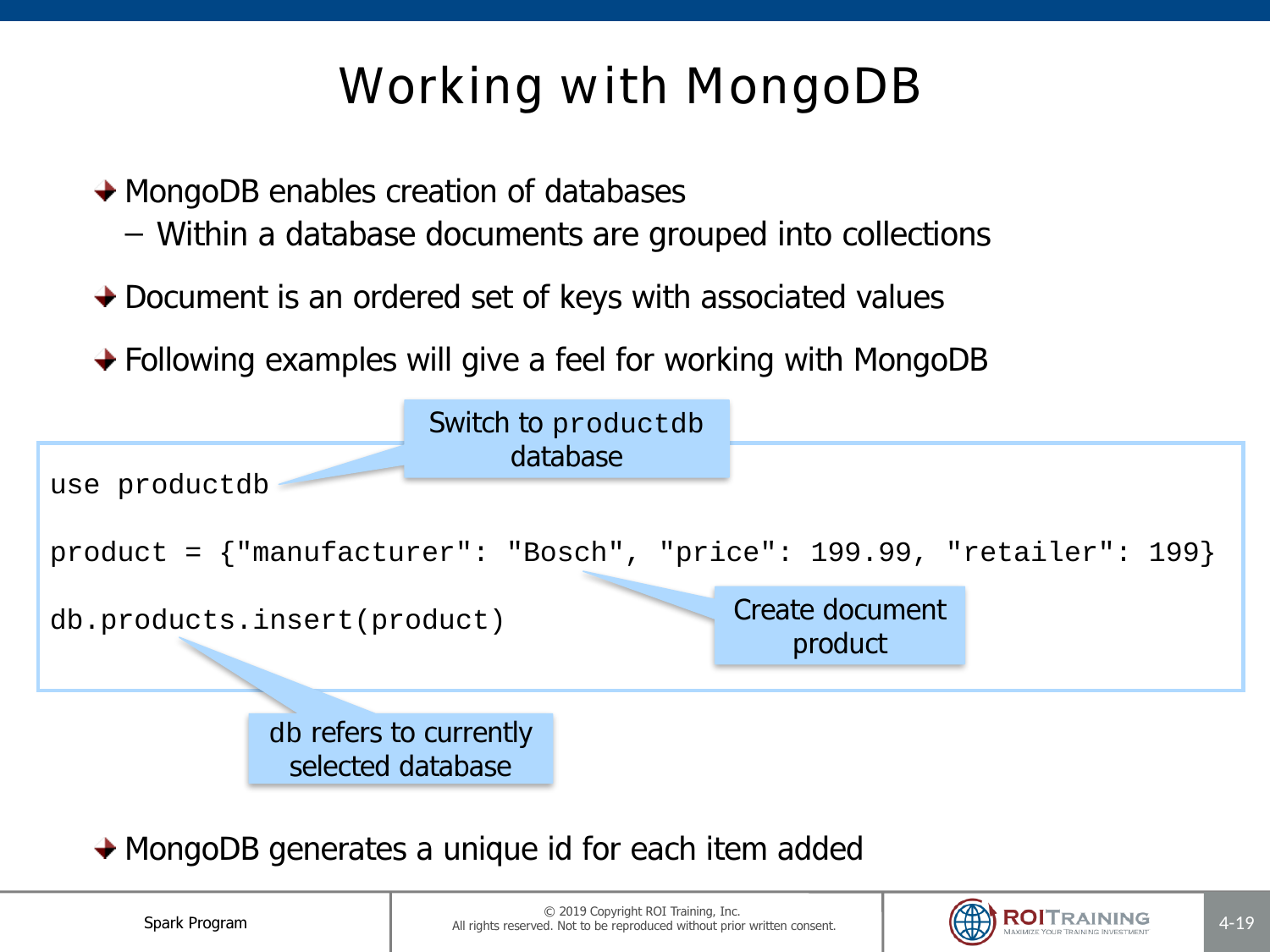

# Working with MongoDB
MongoDB enables creation of databases
Within a database documents are grouped into collections
Document is an ordered set of keys with associated values
Following examples will give a feel for working with MongoDB

MongoDB generates a unique id for each item added

Switch to productdb database
use productdb

product = {"manufacturer": "Bosch", "price": 199.99, "retailer": 199}

db.products.insert(product)

Create document product
db refers to currently selected database